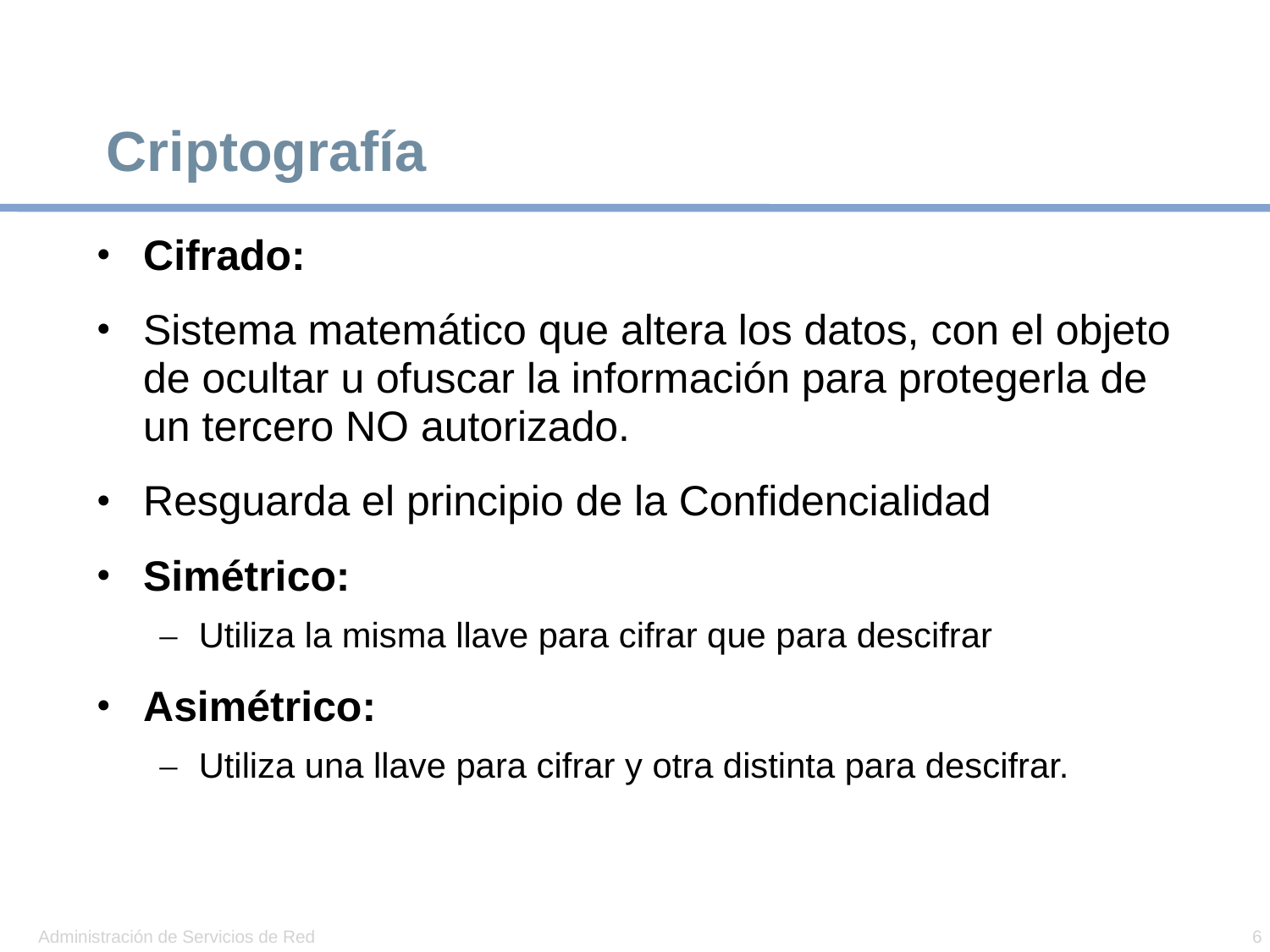

# Criptografía
Cifrado:
Sistema matemático que altera los datos, con el objeto de ocultar u ofuscar la información para protegerla de un tercero NO autorizado.
Resguarda el principio de la Confidencialidad
Simétrico:
Utiliza la misma llave para cifrar que para descifrar
Asimétrico:
Utiliza una llave para cifrar y otra distinta para descifrar.